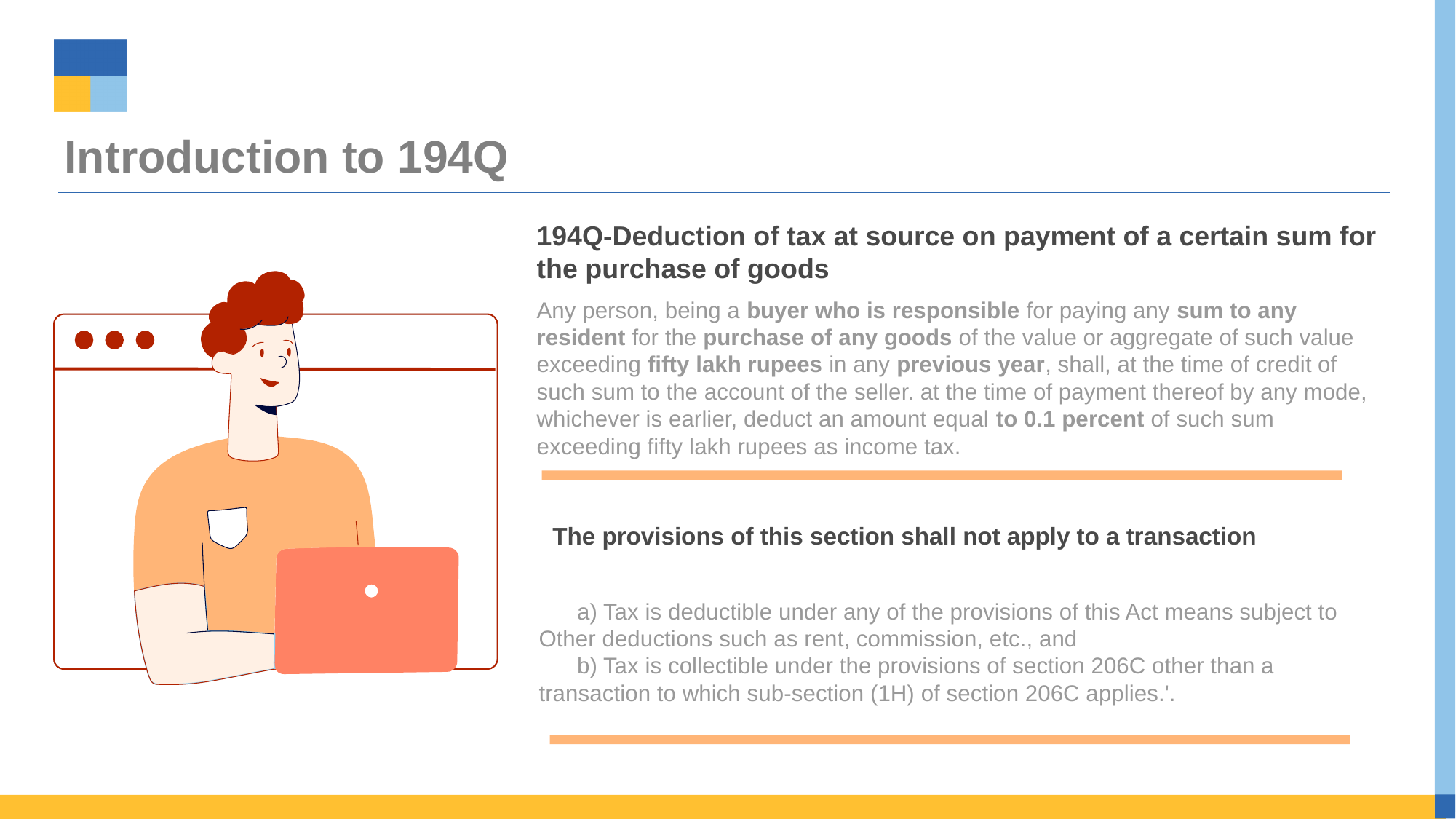

# Introduction to 194Q
194Q-Deduction of tax at source on payment of a certain sum for the purchase of goods
Any person, being a buyer who is responsible for paying any sum to any resident for the purchase of any goods of the value or aggregate of such value exceeding fifty lakh rupees in any previous year, shall, at the time of credit of such sum to the account of the seller. at the time of payment thereof by any mode, whichever is earlier, deduct an amount equal to 0.1 percent of such sum exceeding fifty lakh rupees as income tax.

The provisions of this section shall not apply to a transaction
      a) Tax is deductible under any of the provisions of this Act means subject to Other deductions such as rent, commission, etc., and
      b) Tax is collectible under the provisions of section 206C other than a transaction to which sub-section (1H) of section 206C applies.'.